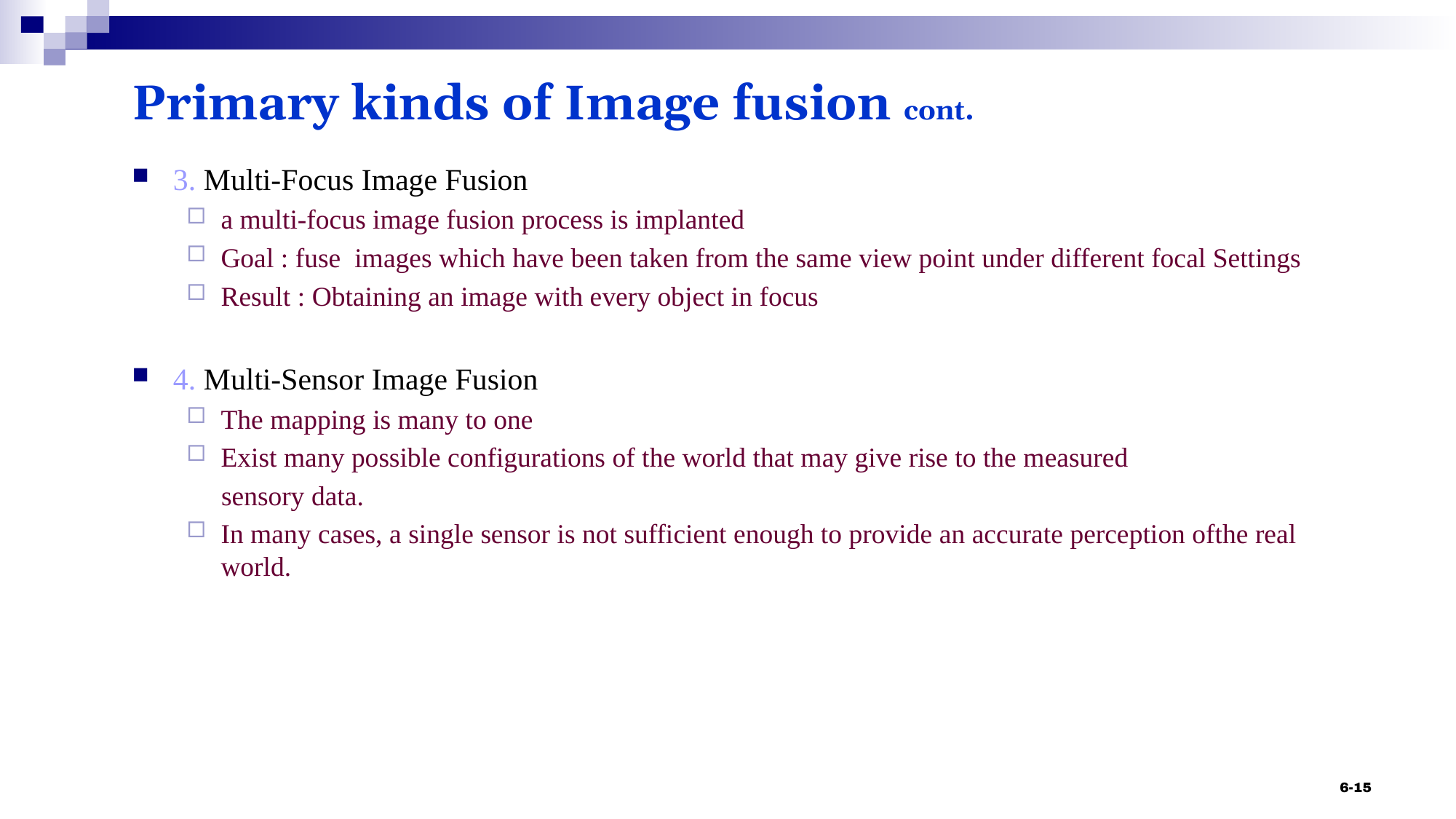

# Primary kinds of Image fusion cont.
3. Multi-Focus Image Fusion
a multi-focus image fusion process is implanted
Goal : fuse  images which have been taken from the same view point under different focal Settings
Result : Obtaining an image with every object in focus

4. Multi-Sensor Image Fusion
The mapping is many to one
Exist many possible configurations of the world that may give rise to the measured
     sensory data.
In many cases, a single sensor is not sufficient enough to provide an accurate perception ofthe real world.

6-15